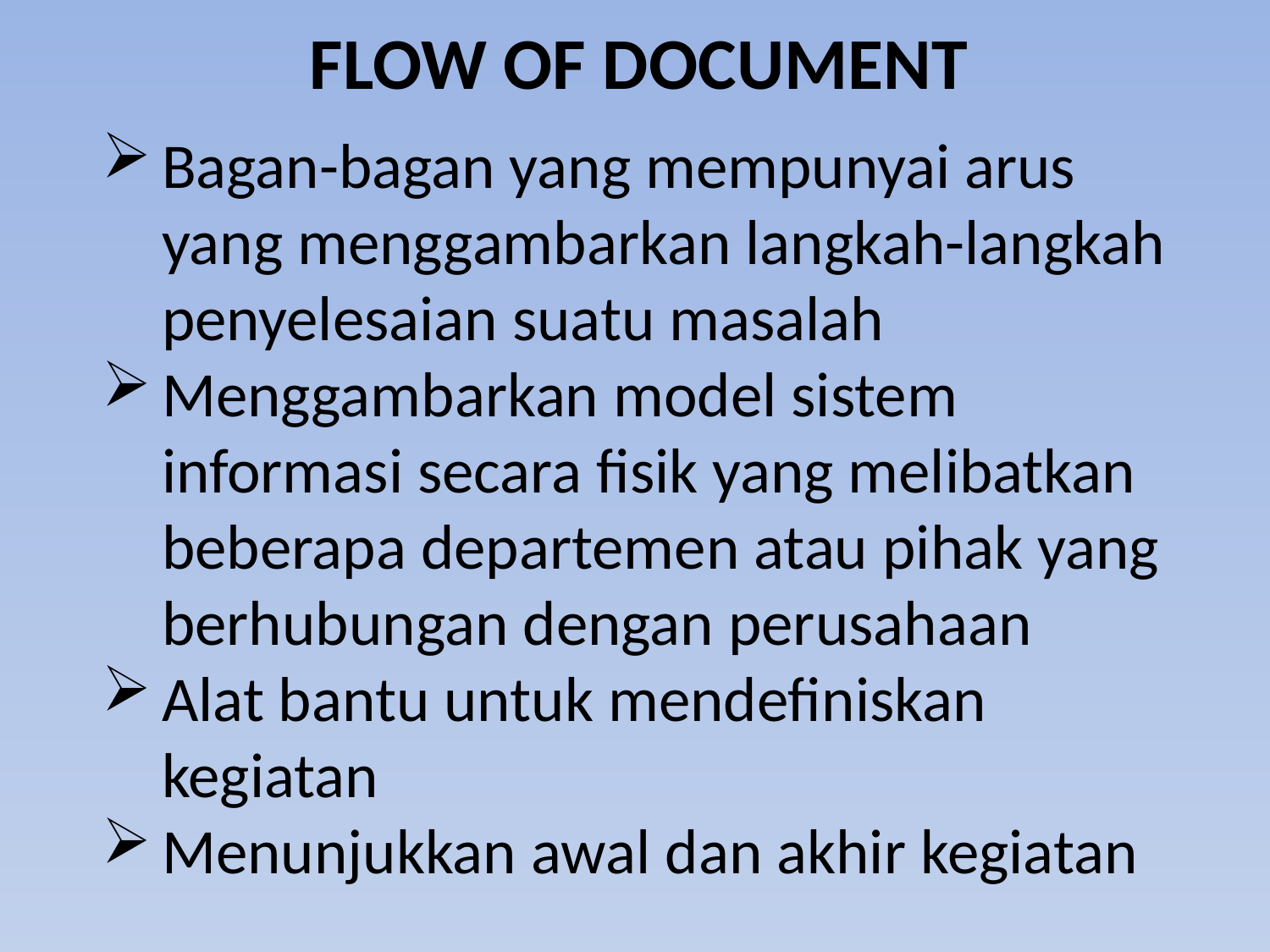

# FLOW OF DOCUMENT
Bagan-bagan yang mempunyai arus yang menggambarkan langkah-langkah penyelesaian suatu masalah
Menggambarkan model sistem informasi secara fisik yang melibatkan beberapa departemen atau pihak yang berhubungan dengan perusahaan
Alat bantu untuk mendefiniskan kegiatan
Menunjukkan awal dan akhir kegiatan